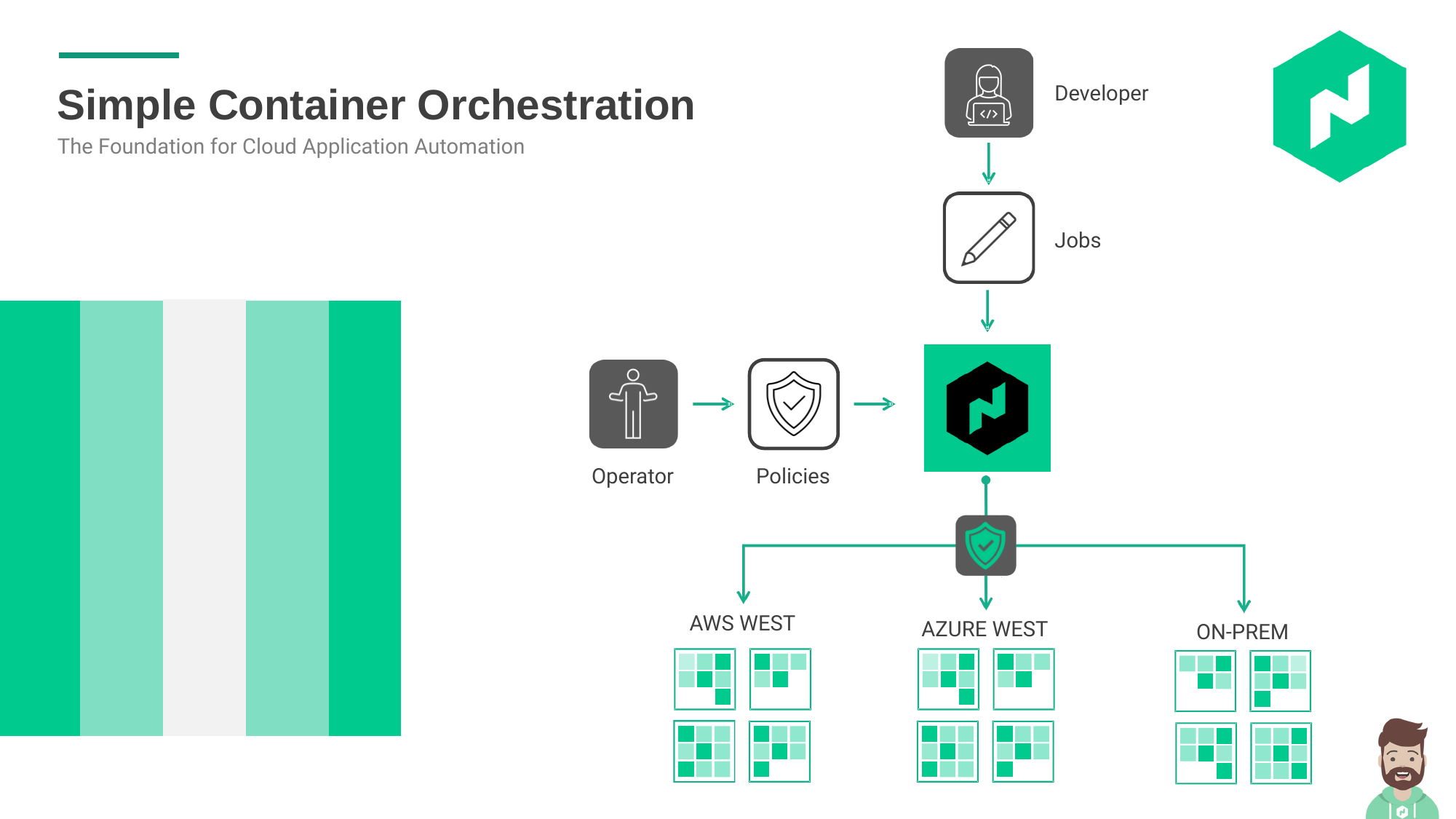

Simple Container Orchestration
The Foundation for Cloud Application Automation
Developer

Jobs

Operator
Policies

AWS WEST
AZURE WEST
ON-PREM